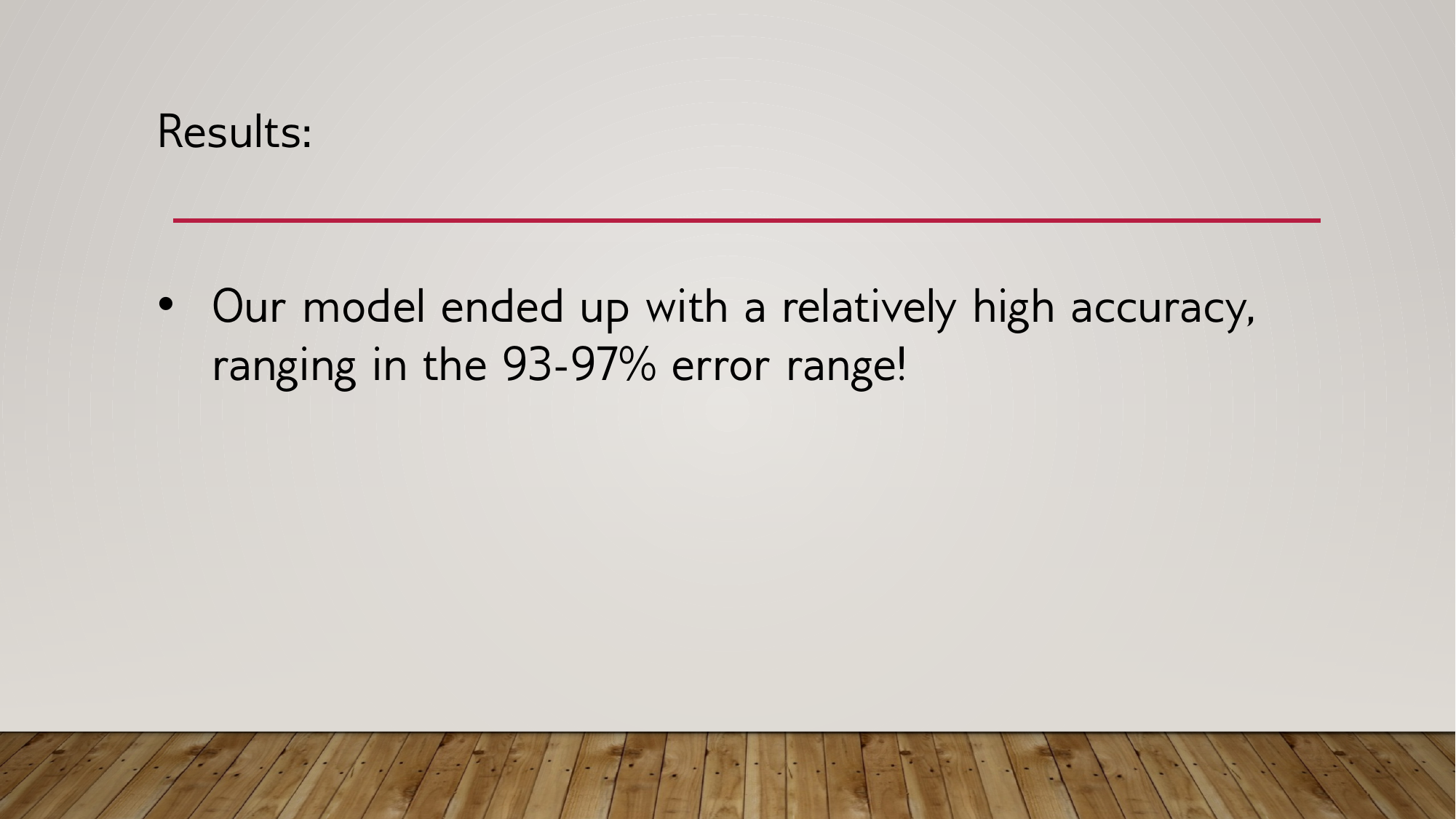

Results:

Our model ended up with a relatively high accuracy, ranging in the 93-97% error range!